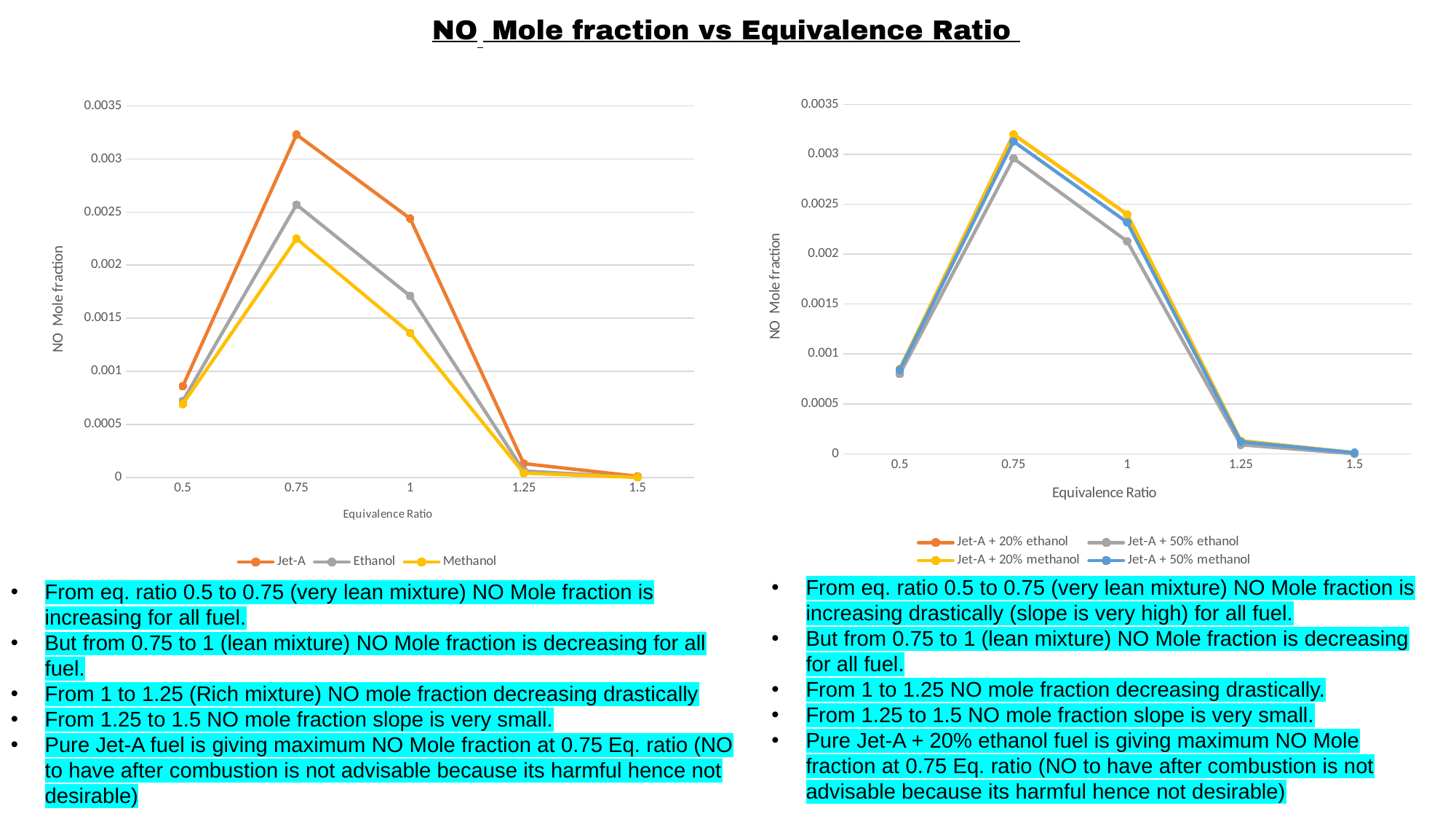

NO  Mole fraction vs Equivalence Ratio

### Chart

| Category | Jet-A + 20% ethanol | Jet-A + 50% ethanol | Jet-A + 20% methanol | Jet-A + 50% methanol |
|---|---|---|---|---|
| 0.5 | 0.00085 | 0.0008 | 0.00085 | 0.00084 |
| 0.75 | 0.0032 | 0.00296 | 0.0032 | 0.00313 |
| 1 | 0.0024 | 0.00213 | 0.0024 | 0.00232 |
| 1.25 | 0.00013 | 9e-05 | 0.00013 | 0.00012 |
| 1.5 | 1e-05 | 0.0 | 1e-05 | 1e-05 |

### Chart

| Category | Jet-A | Ethanol | Methanol |
|---|---|---|---|
| 0.5 | 0.00086 | 0.00072 | 0.00069 |
| 0.75 | 0.00323 | 0.00257 | 0.00225 |
| 1 | 0.00244 | 0.00171 | 0.00136 |
| 1.25 | 0.00013 | 6e-05 | 4e-05 |
| 1.5 | 1e-05 | 0.0 | 0.0 |
From eq. ratio 0.5 to 0.75 (very lean mixture) NO Mole fraction is increasing drastically (slope is very high) for all fuel.
But from 0.75 to 1 (lean mixture) NO Mole fraction is decreasing for all fuel.
From 1 to 1.25 NO mole fraction decreasing drastically.
From 1.25 to 1.5 NO mole fraction slope is very small.
Pure Jet-A + 20% ethanol fuel is giving maximum NO Mole fraction at 0.75 Eq. ratio (NO to have after combustion is not advisable because its harmful hence not desirable)

From eq. ratio 0.5 to 0.75 (very lean mixture) NO Mole fraction is increasing for all fuel.
But from 0.75 to 1 (lean mixture) NO Mole fraction is decreasing for all fuel.
From 1 to 1.25 (Rich mixture) NO mole fraction decreasing drastically
From 1.25 to 1.5 NO mole fraction slope is very small.
Pure Jet-A fuel is giving maximum NO Mole fraction at 0.75 Eq. ratio (NO to have after combustion is not advisable because its harmful hence not desirable)